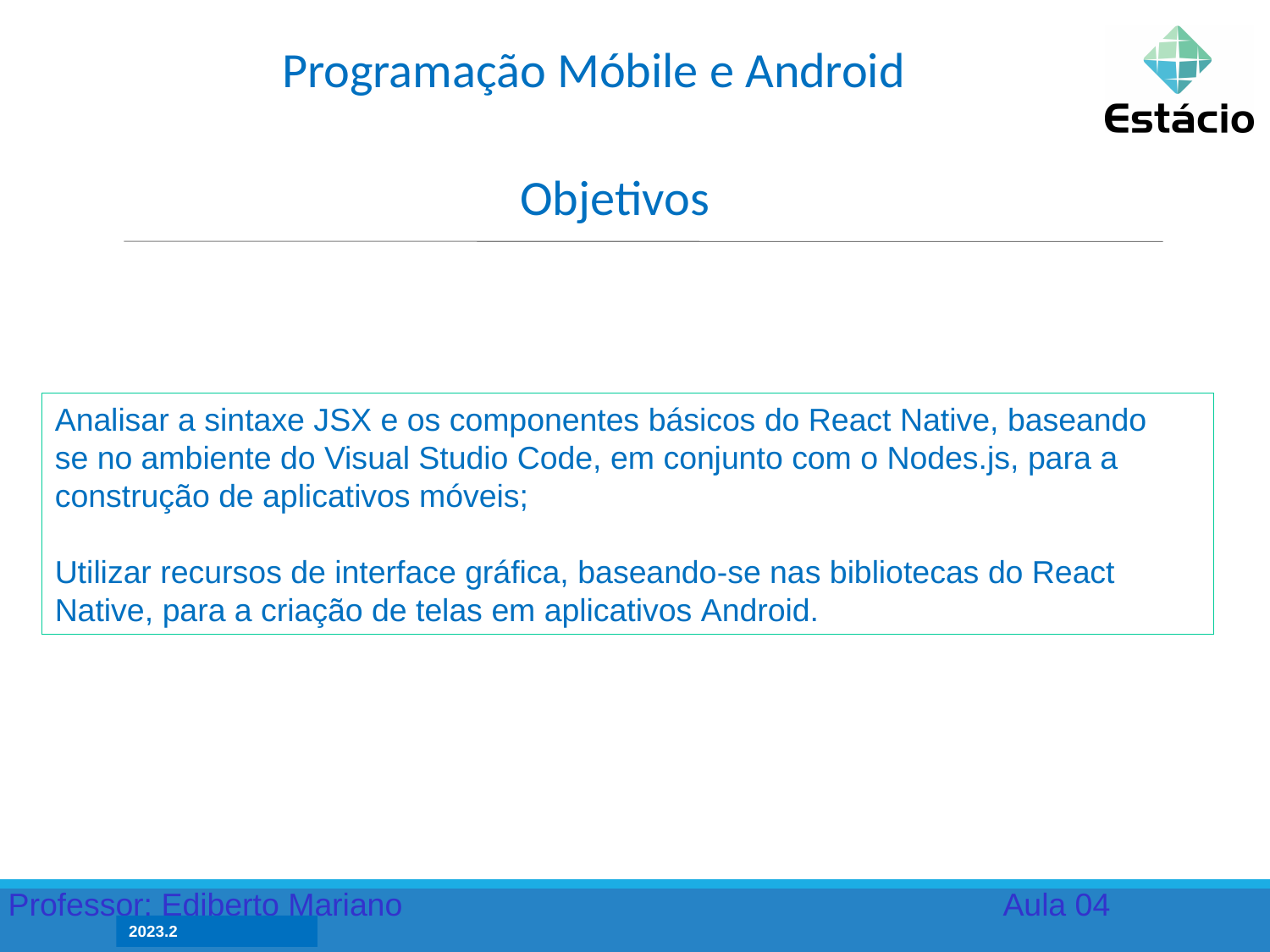

Programação Móbile e Android
Objetivos
Analisar a sintaxe JSX e os componentes básicos do React Native, baseando­se no ambiente do Visual Studio Code, em conjunto com o Nodes.js, para a
construção de aplicativos móveis;

Utilizar recursos de interface gráfica, baseando­-se nas bibliotecas do React Native, para a criação de telas em aplicativos Android.